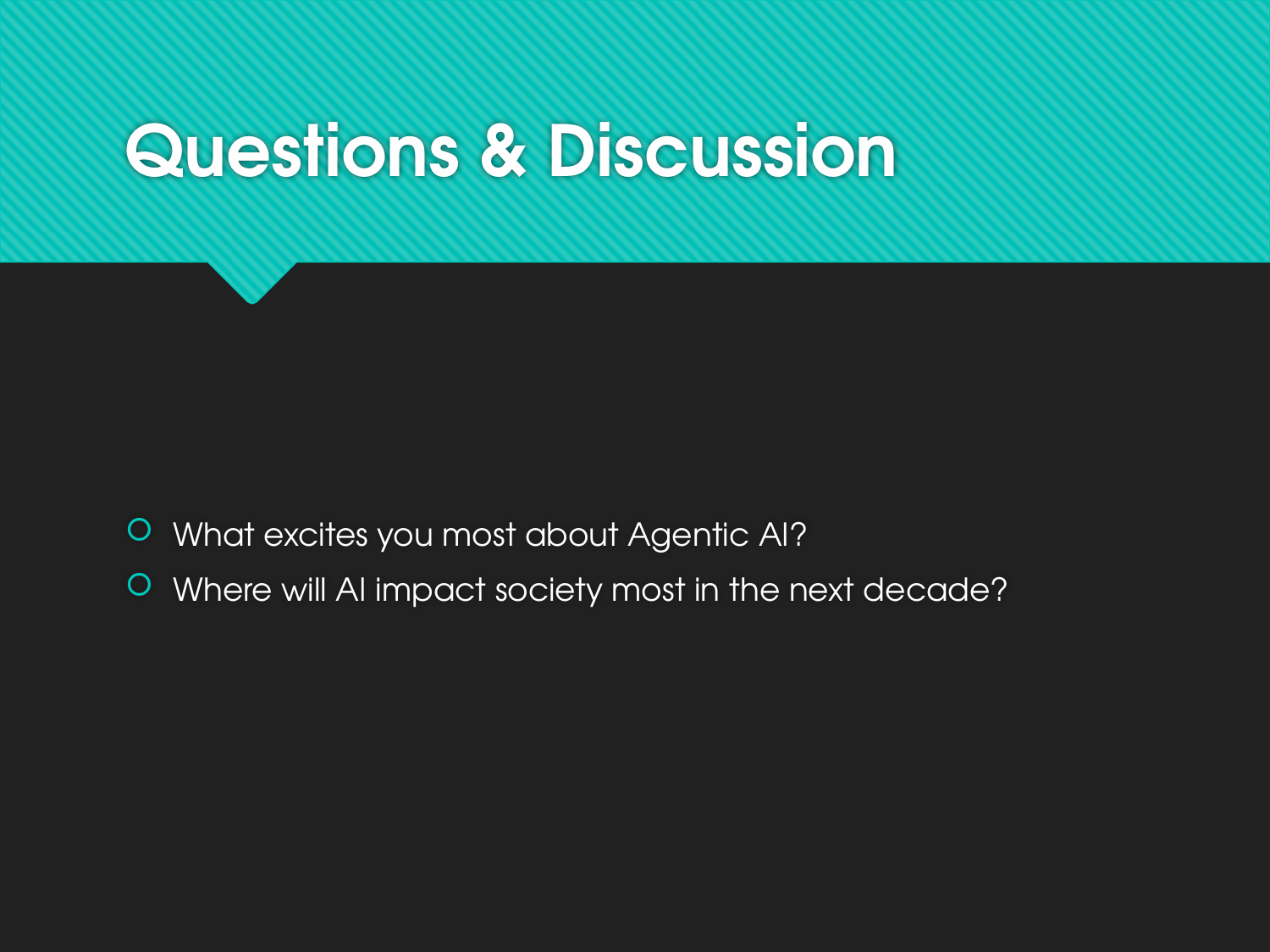

# Questions & Discussion
What excites you most about Agentic AI?
Where will AI impact society most in the next decade?